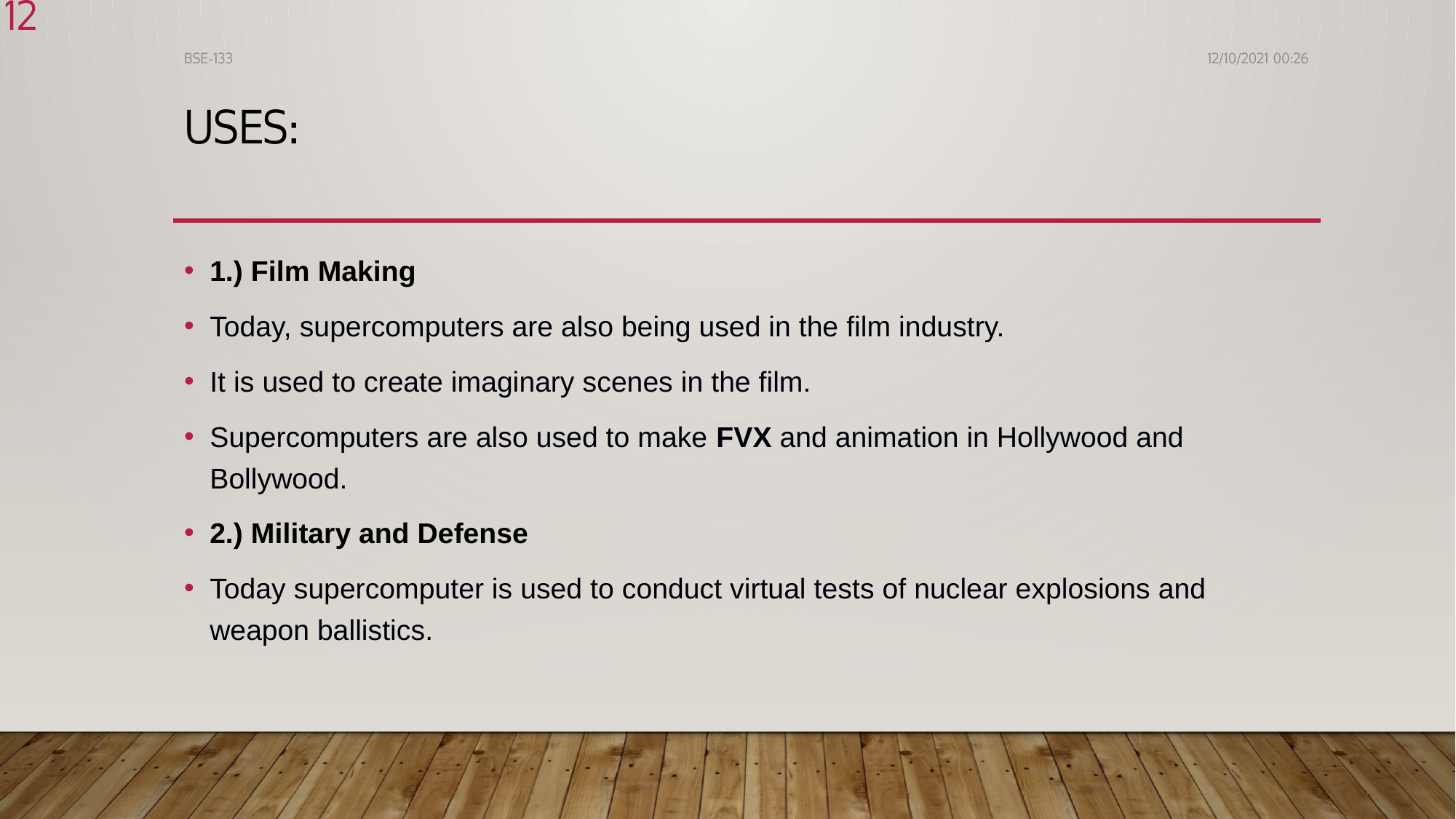

12
BSE-133
12/10/2021 00:26
# Uses:
1.) Film Making
Today, supercomputers are also being used in the film industry.
It is used to create imaginary scenes in the film.
Supercomputers are also used to make FVX and animation in Hollywood and Bollywood.
2.) Military and Defense
Today supercomputer is used to conduct virtual tests of nuclear explosions and weapon ballistics.